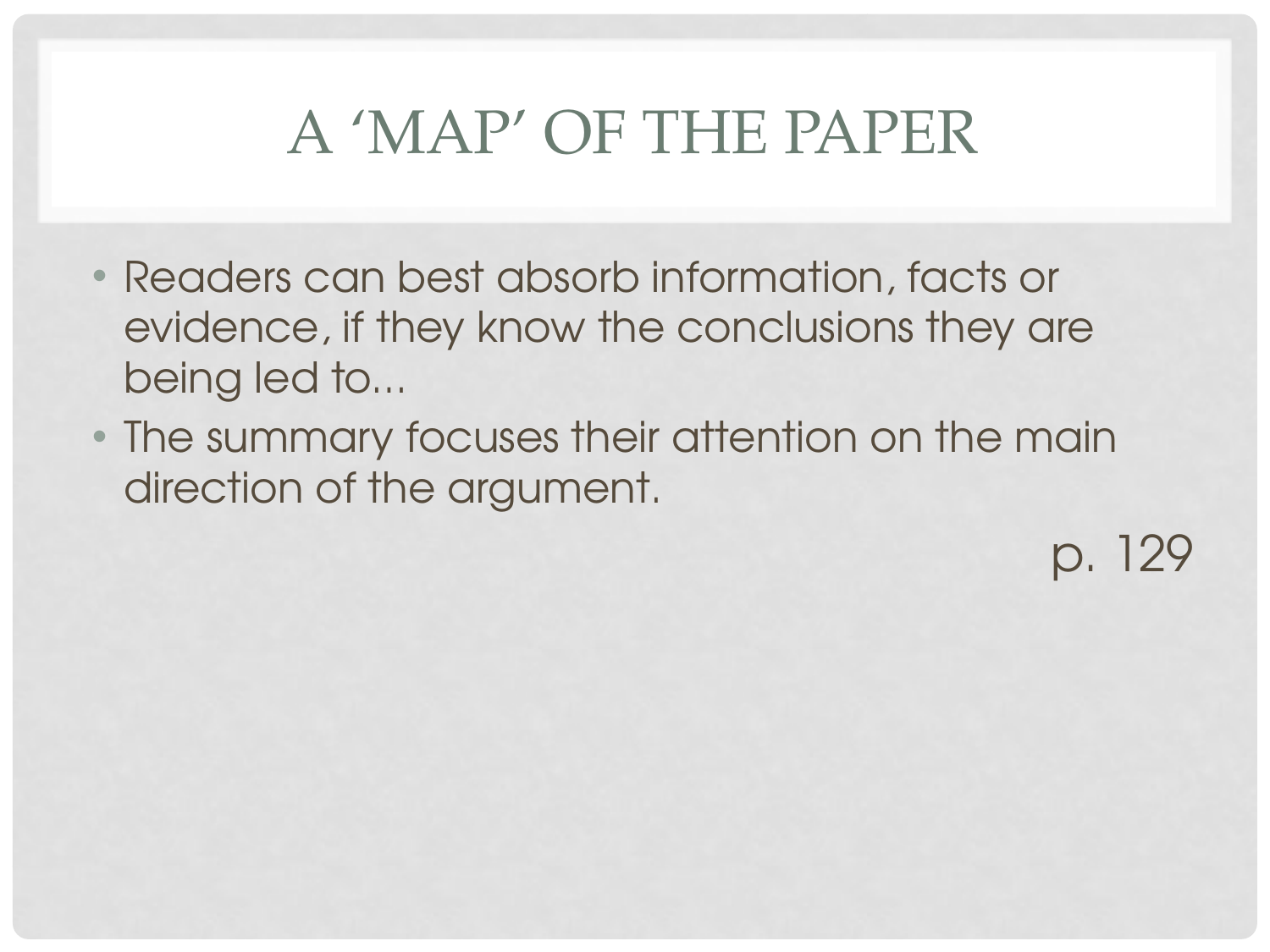

# A ‘map’ of the paper
Readers can best absorb information, facts or evidence, if they know the conclusions they are being led to…
The summary focuses their attention on the main direction of the argument.
p. 129
p. 129